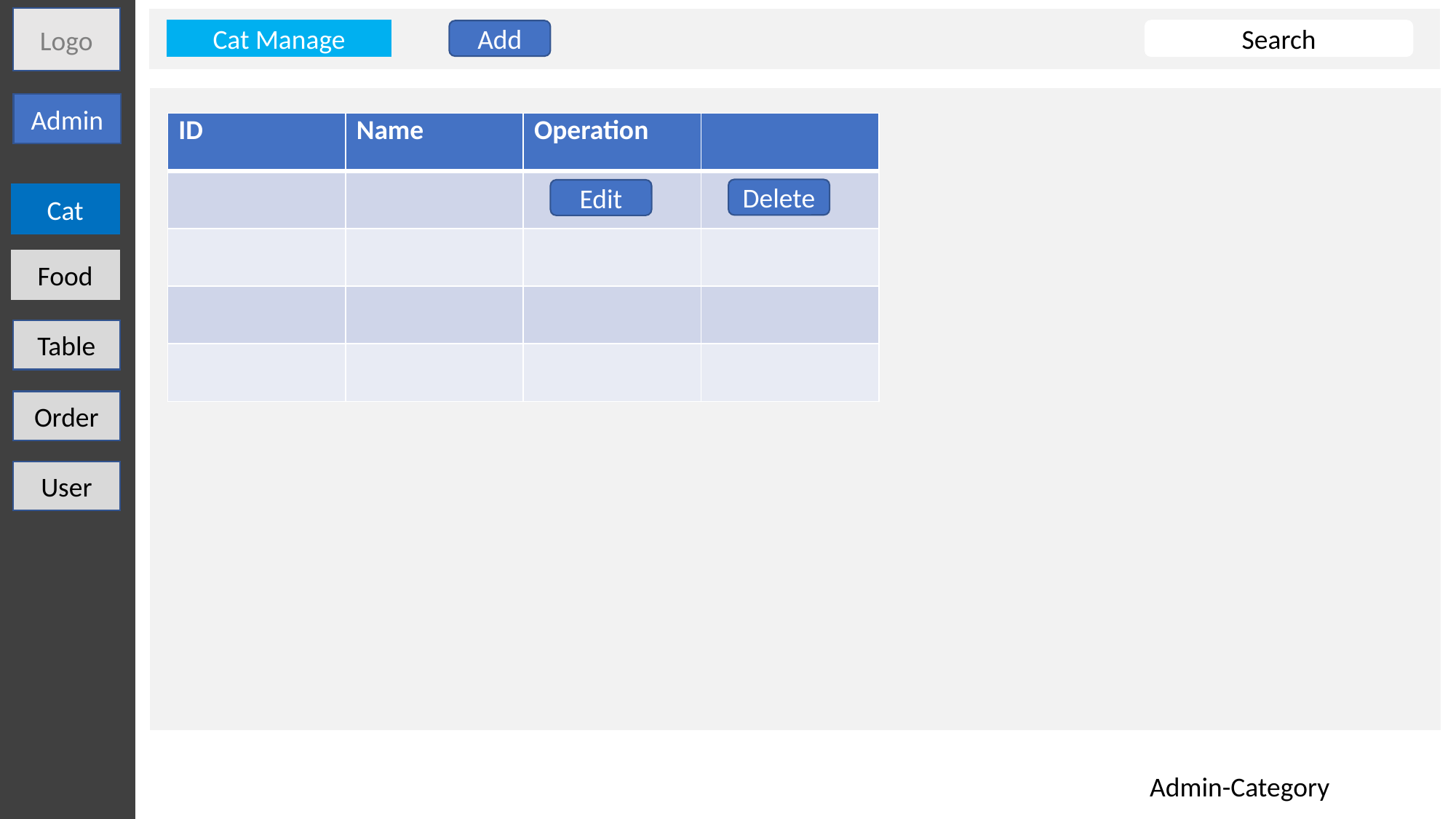

Logo

Cat Manage
Add
Search

Admin
| ID | Name | Operation |  |
| --- | --- | --- | --- |
|  |  |  |  |
|  |  |  |  |
|  |  |  |  |
|  |  |  |  |
Delete
Edit
Cat
Food
Table
Order
User
Admin-Category